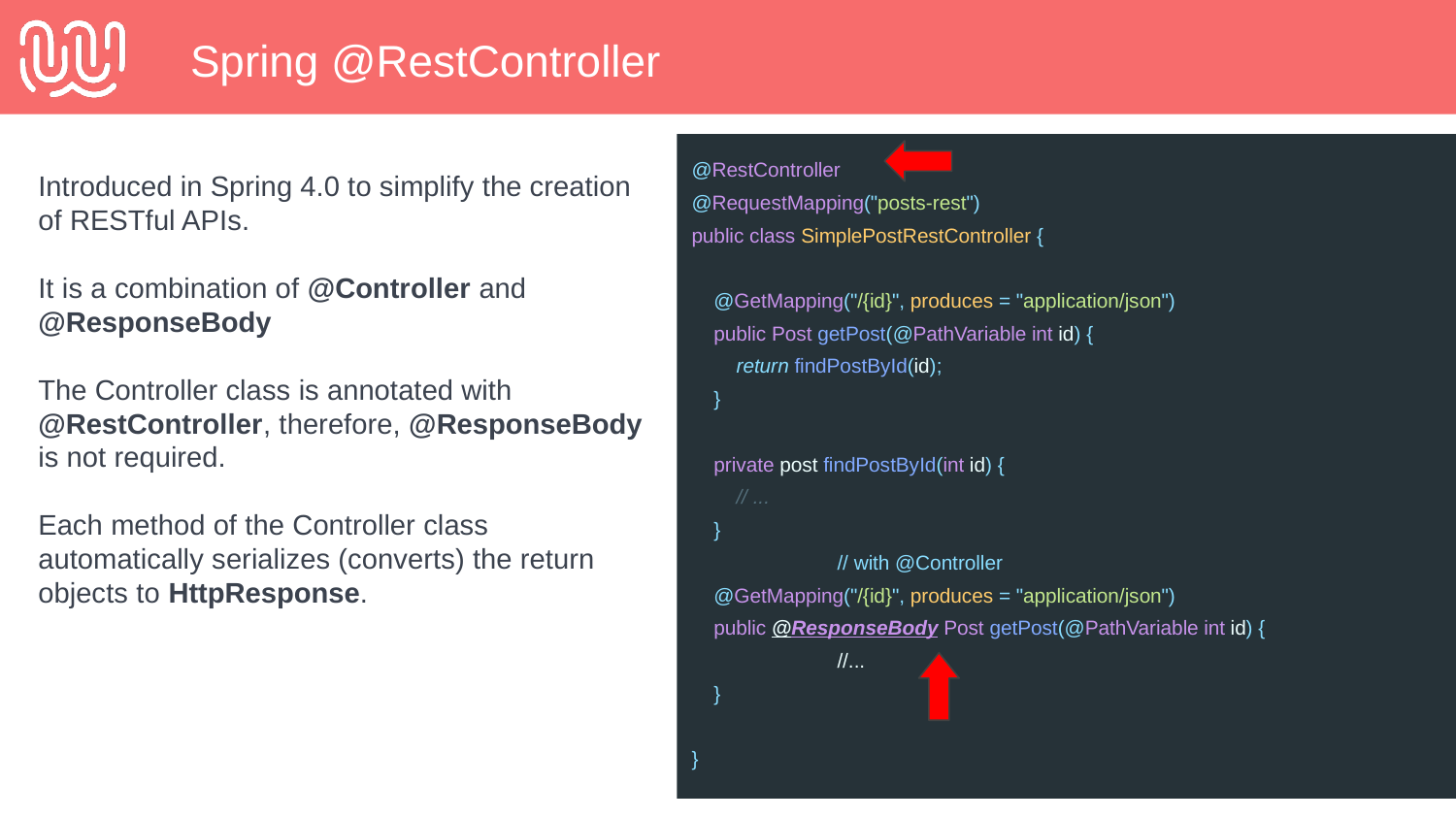

Spring @RestController

Introduced in Spring 4.0 to simplify the creation of RESTful APIs.

It is a combination of @Controller and @ResponseBody

The Controller class is annotated with @RestController, therefore, @ResponseBody is not required.

Each method of the Controller class automatically serializes (converts) the return objects to HttpResponse.

@RestController
@RequestMapping("posts-rest")
public class SimplePostRestController {

    @GetMapping("/{id}", produces = "application/json")
    public Post getPost(@PathVariable int id) {
        return findPostById(id);
    }

    private post findPostById(int id) {
        // ...
    }
	// with @Controller
    @GetMapping("/{id}", produces = "application/json")
    public @ResponseBody Post getPost(@PathVariable int id) {
	//...
    }

}